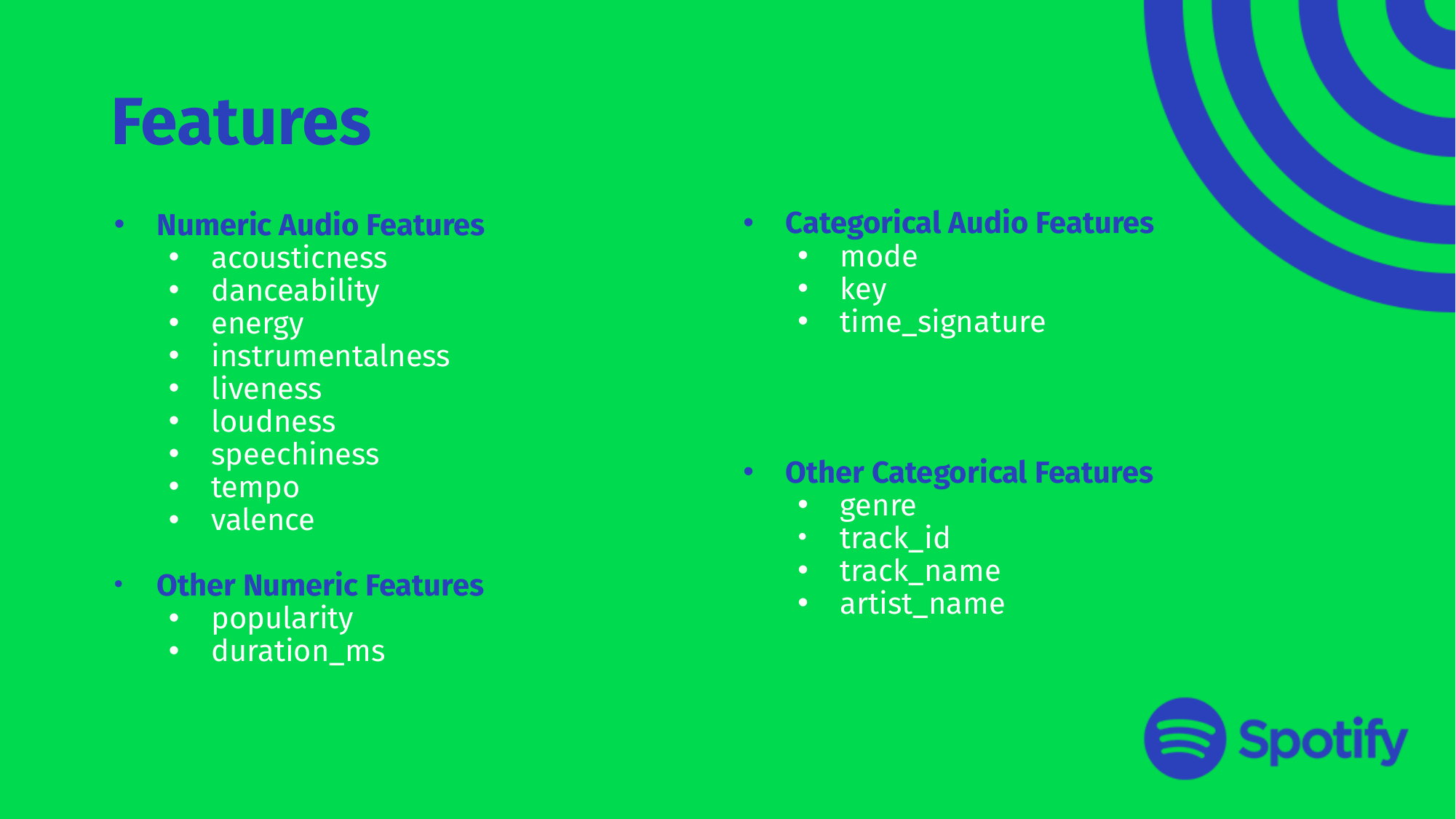

# Features
Categorical Audio Features
mode
key
time_signature

Other Categorical Features
genre
track_id
track_name
artist_name

Numeric Audio Features
acousticness
danceability
energy
instrumentalness
liveness
loudness
speechiness
tempo
valence

Other Numeric Features
popularity
duration_ms